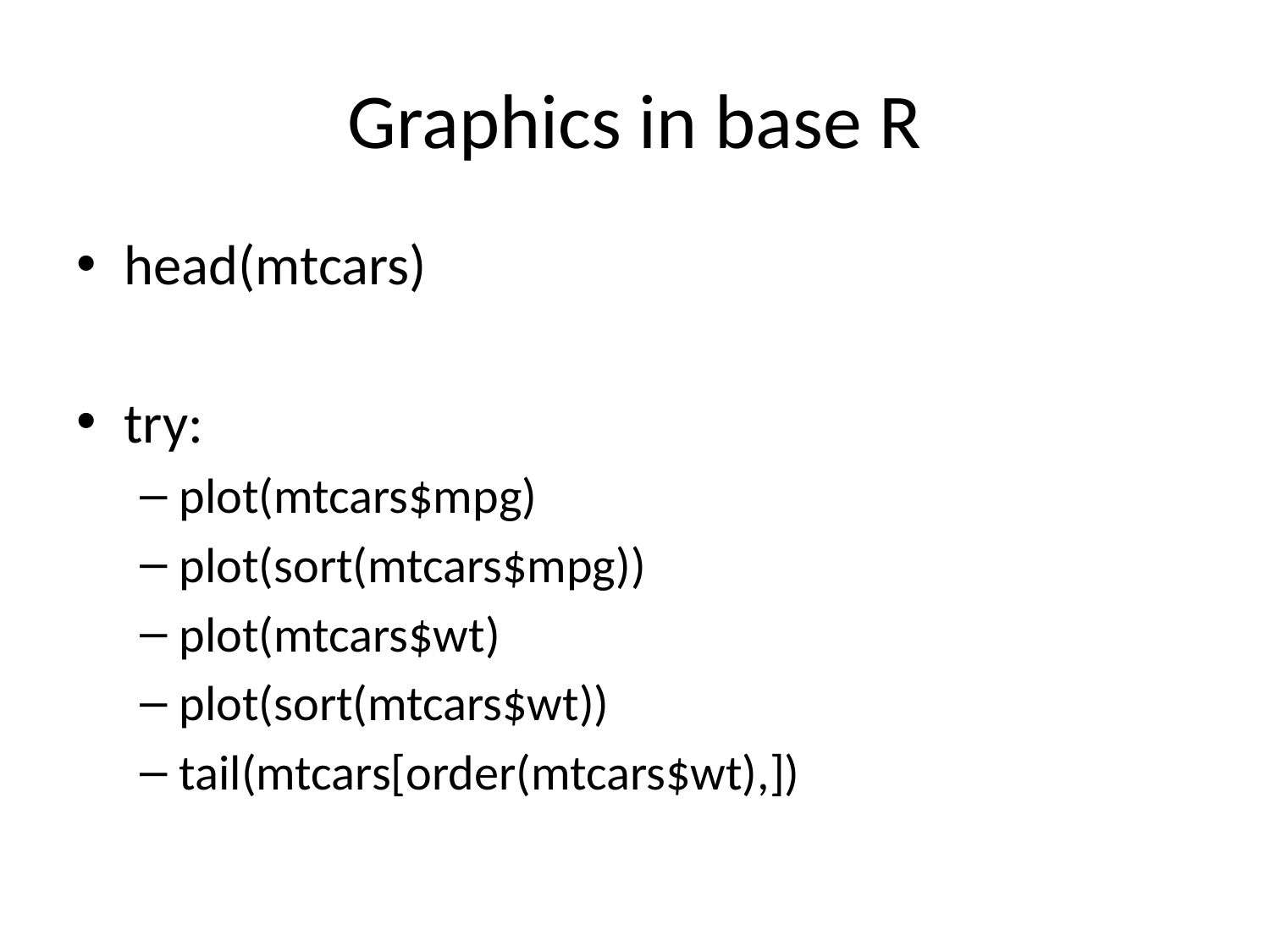

# Graphics in base R
head(mtcars)

try:
plot(mtcars$mpg)
plot(sort(mtcars$mpg))
plot(mtcars$wt)
plot(sort(mtcars$wt))
tail(mtcars[order(mtcars$wt),])